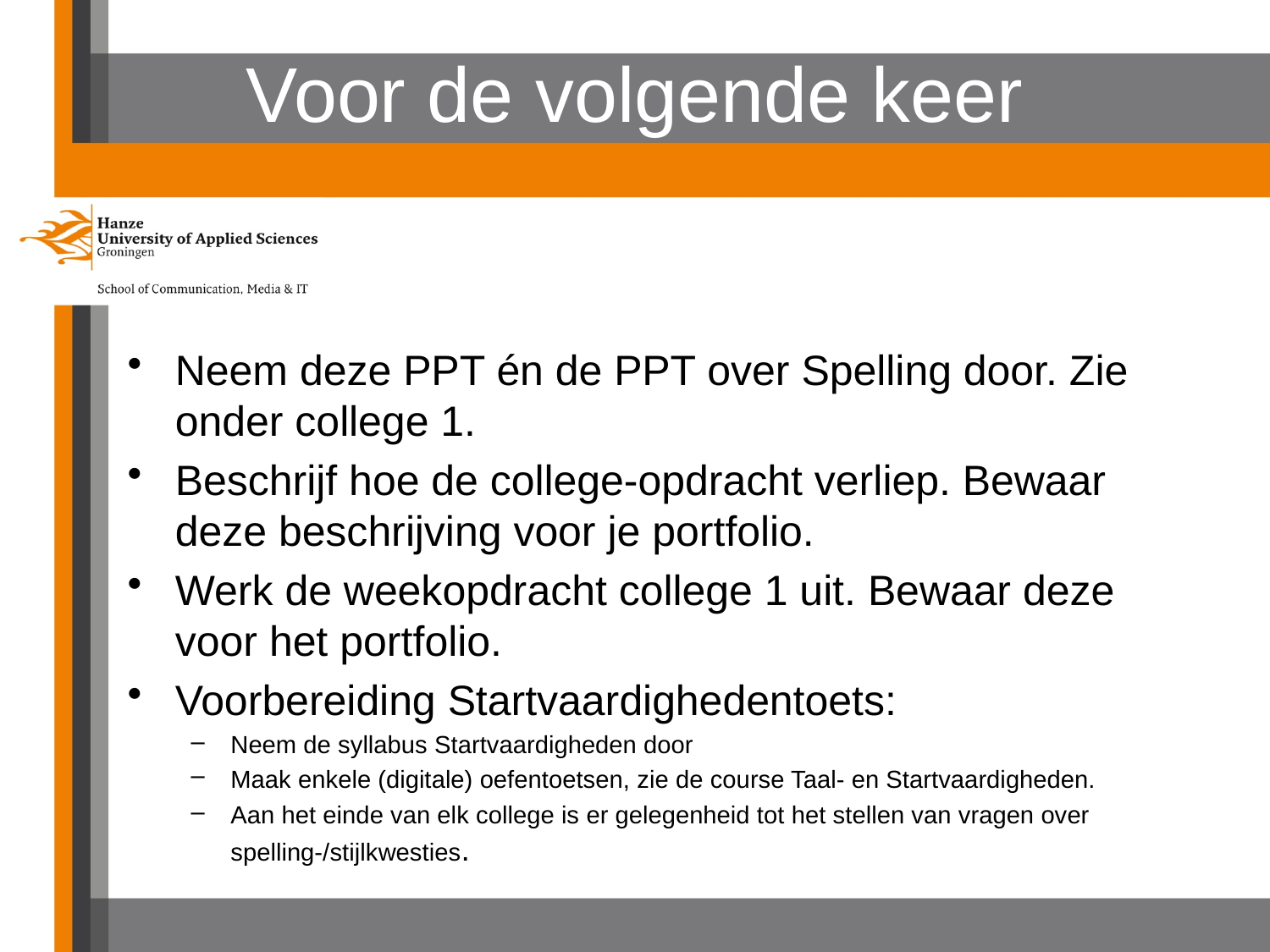

# Voor de volgende keer
Neem deze PPT én de PPT over Spelling door. Zie onder college 1.
Beschrijf hoe de college-opdracht verliep. Bewaar deze beschrijving voor je portfolio.
Werk de weekopdracht college 1 uit. Bewaar deze voor het portfolio.
Voorbereiding Startvaardighedentoets:
Neem de syllabus Startvaardigheden door
Maak enkele (digitale) oefentoetsen, zie de course Taal- en Startvaardigheden.
Aan het einde van elk college is er gelegenheid tot het stellen van vragen over spelling-/stijlkwesties.